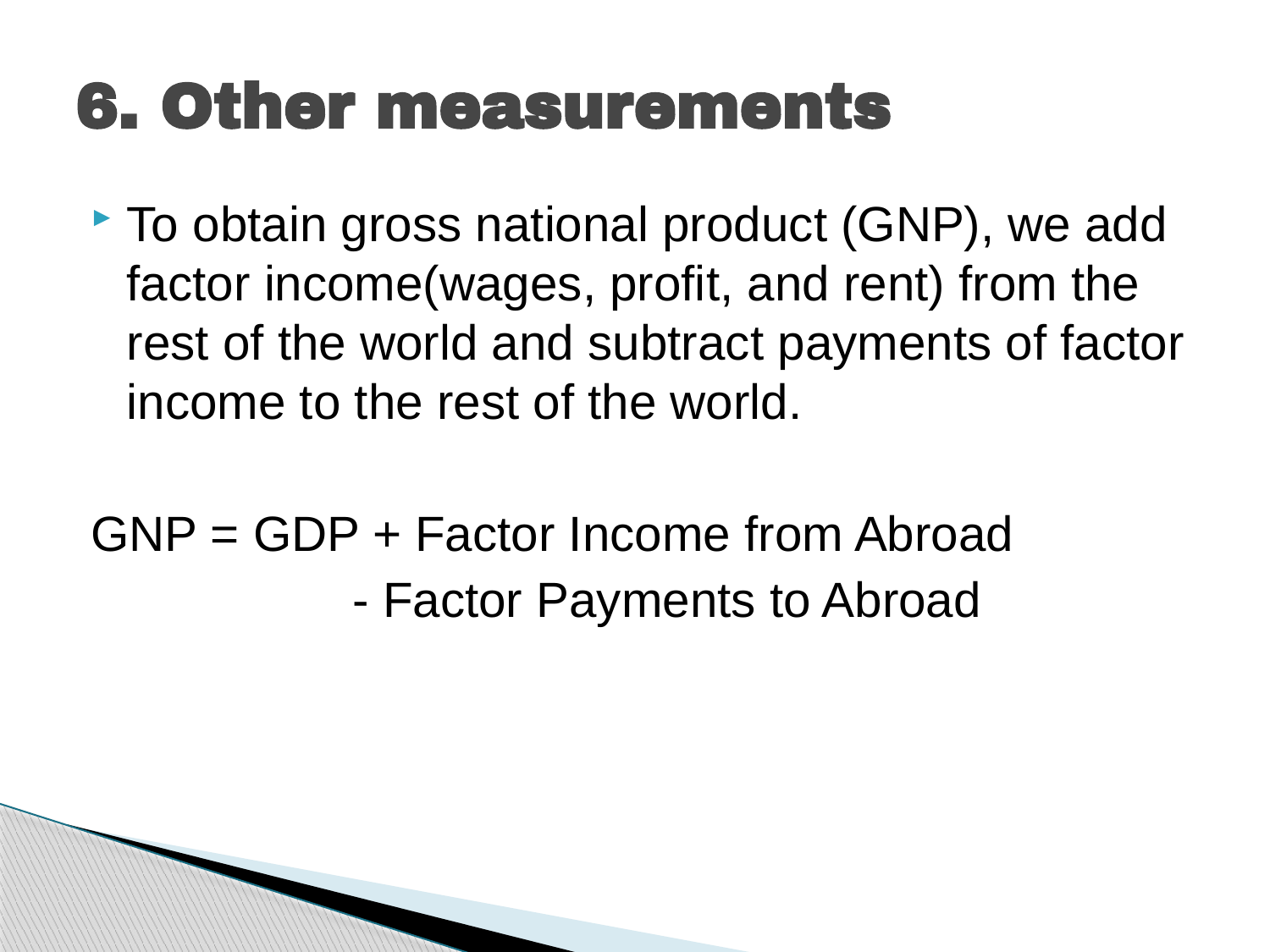

# 6. Other measurements
To obtain gross national product (GNP), we add factor income(wages, profit, and rent) from the rest of the world and subtract payments of factor income to the rest of the world.

GNP = GDP + Factor Income from Abroad
                   - Factor Payments to Abroad